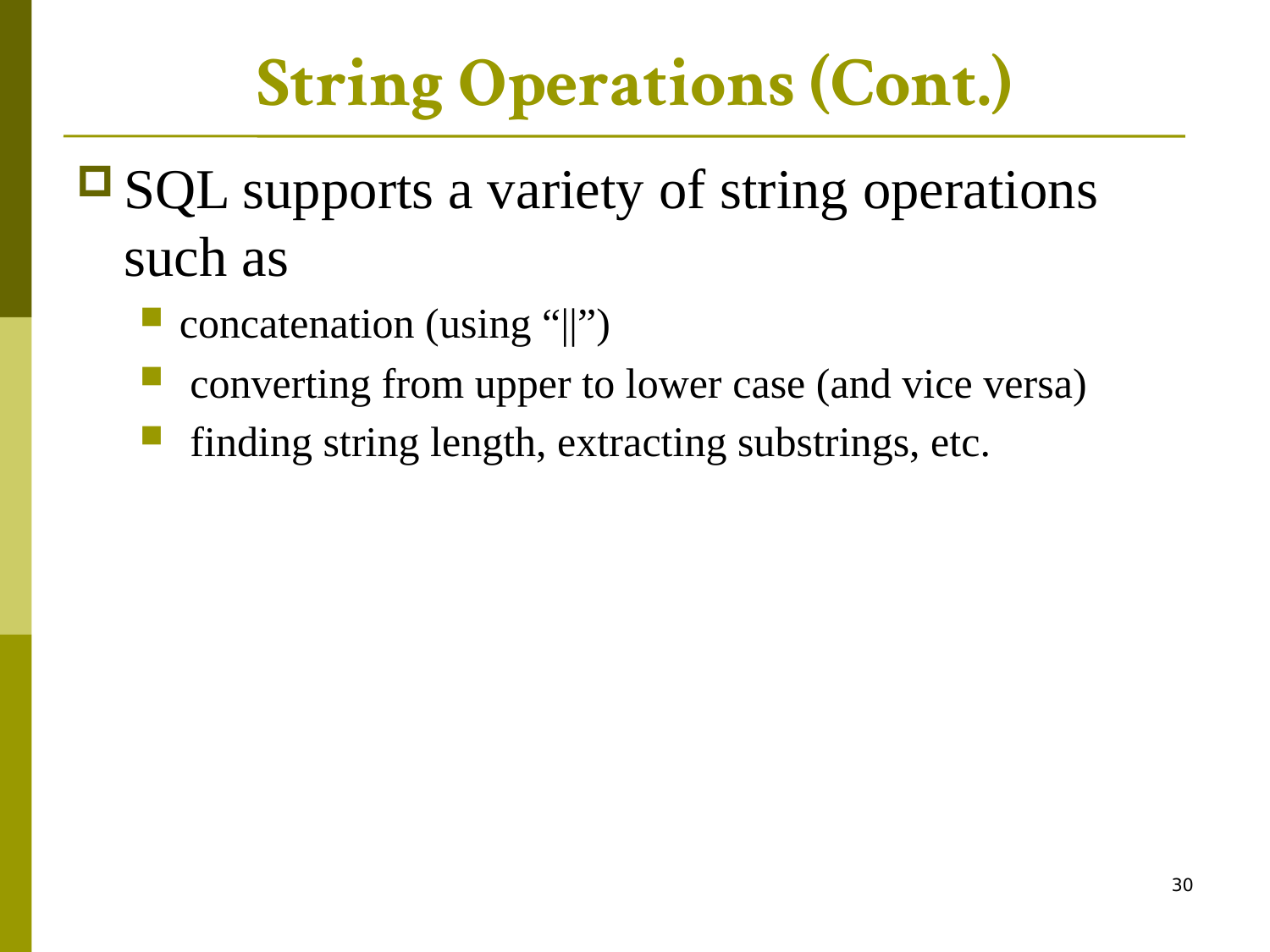

# String Operations (Cont.)
SQL supports a variety of string operations such as
concatenation (using “||”)
 converting from upper to lower case (and vice versa)
 finding string length, extracting substrings, etc.

30